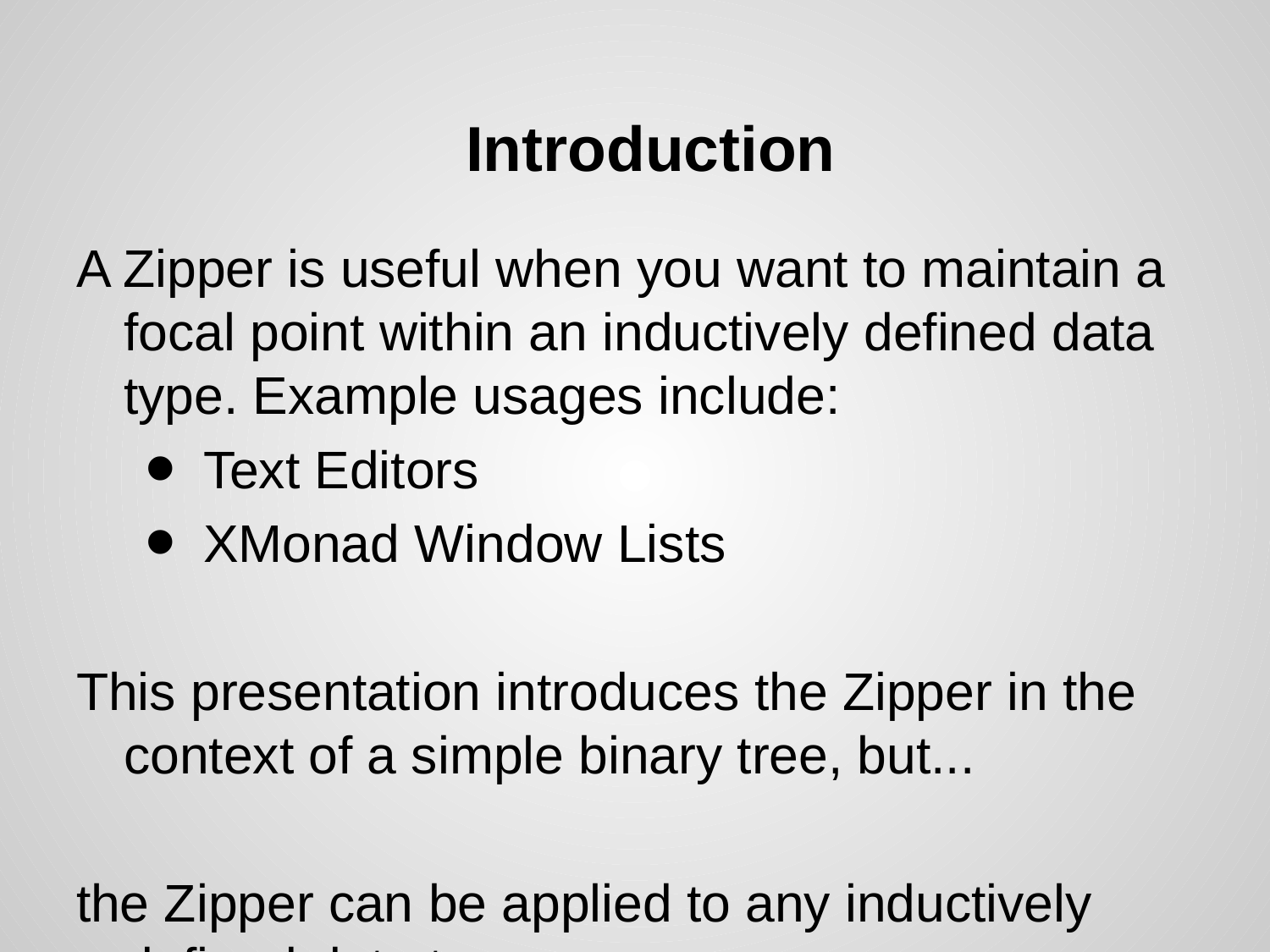

# Introduction
A Zipper is useful when you want to maintain a focal point within an inductively defined data type. Example usages include:
Text Editors
XMonad Window Lists

This presentation introduces the Zipper in the context of a simple binary tree, but...

the Zipper can be applied to any inductively defined data type.